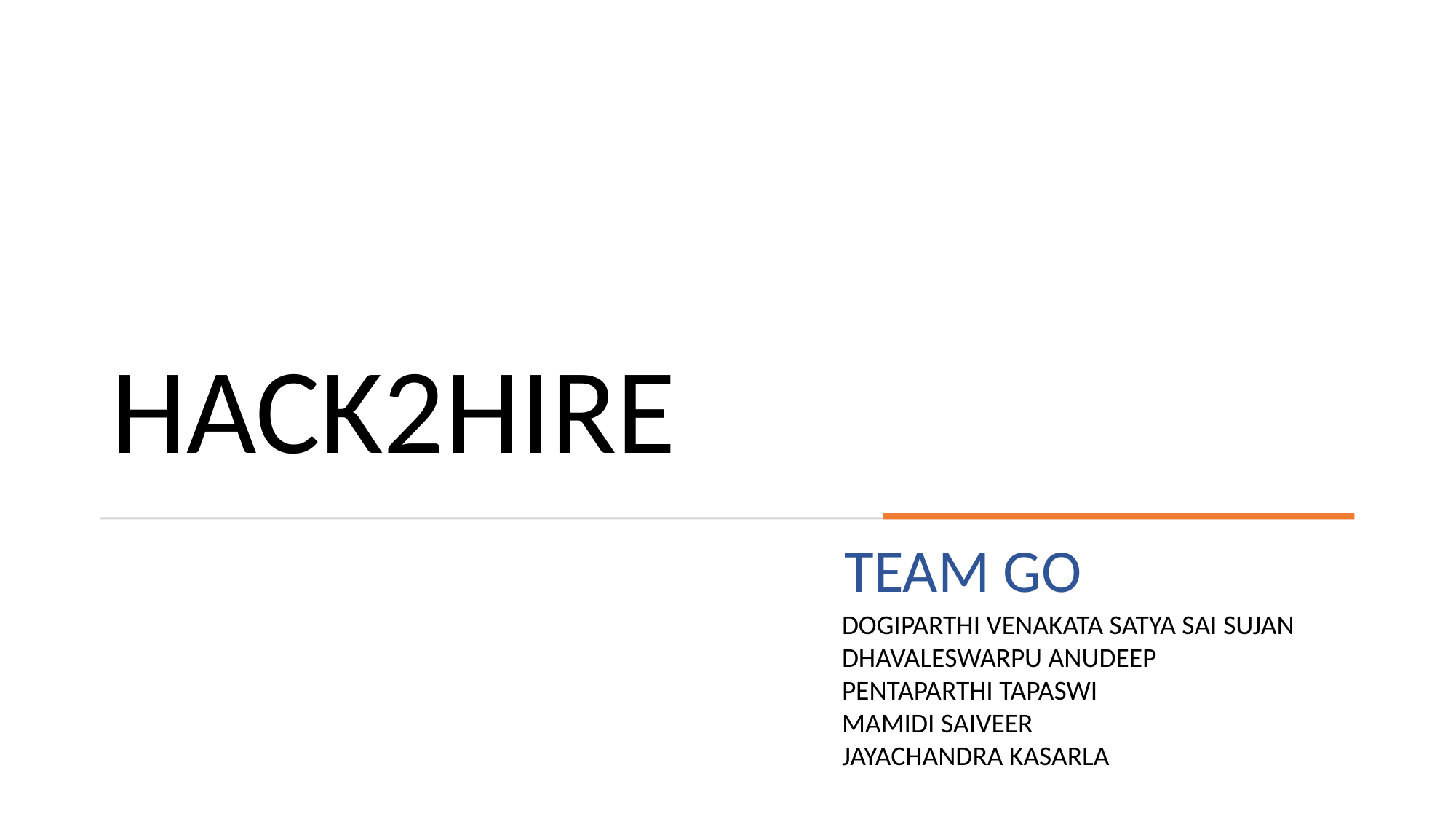

# HACK2HIRE

TEAM GO
DOGIPARTHI VENAKATA SATYA SAI SUJAN
DHAVALESWARPU ANUDEEP
PENTAPARTHI TAPASWI
MAMIDI SAIVEER
JAYACHANDRA KASARLA